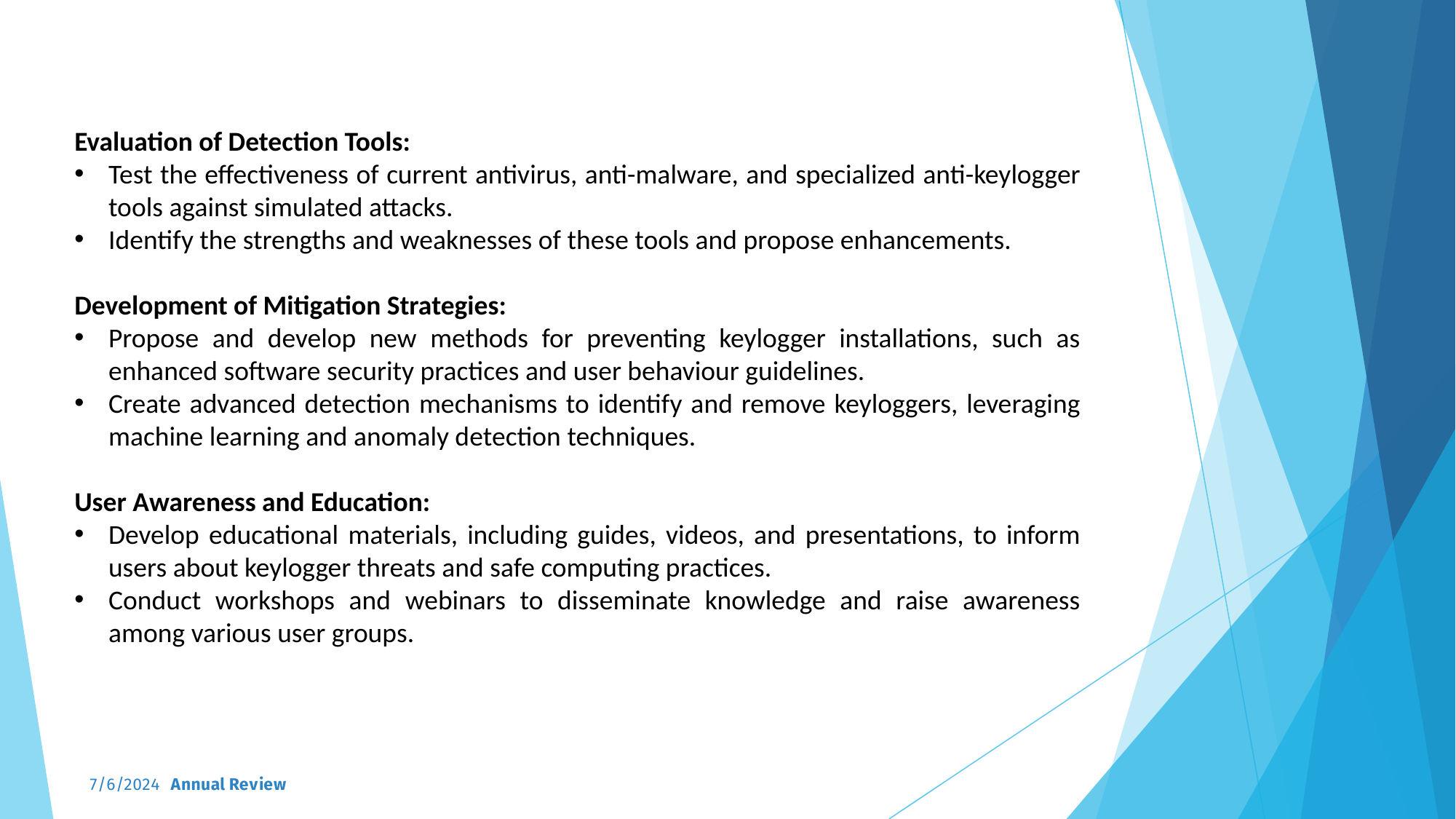

Evaluation of Detection Tools:
Test the effectiveness of current antivirus, anti-malware, and specialized anti-keylogger tools against simulated attacks.
Identify the strengths and weaknesses of these tools and propose enhancements.

Development of Mitigation Strategies:
Propose and develop new methods for preventing keylogger installations, such as enhanced software security practices and user behaviour guidelines.
Create advanced detection mechanisms to identify and remove keyloggers, leveraging machine learning and anomaly detection techniques.

User Awareness and Education:
Develop educational materials, including guides, videos, and presentations, to inform users about keylogger threats and safe computing practices.
Conduct workshops and webinars to disseminate knowledge and raise awareness among various user groups.
7/6/2024  Annual Review